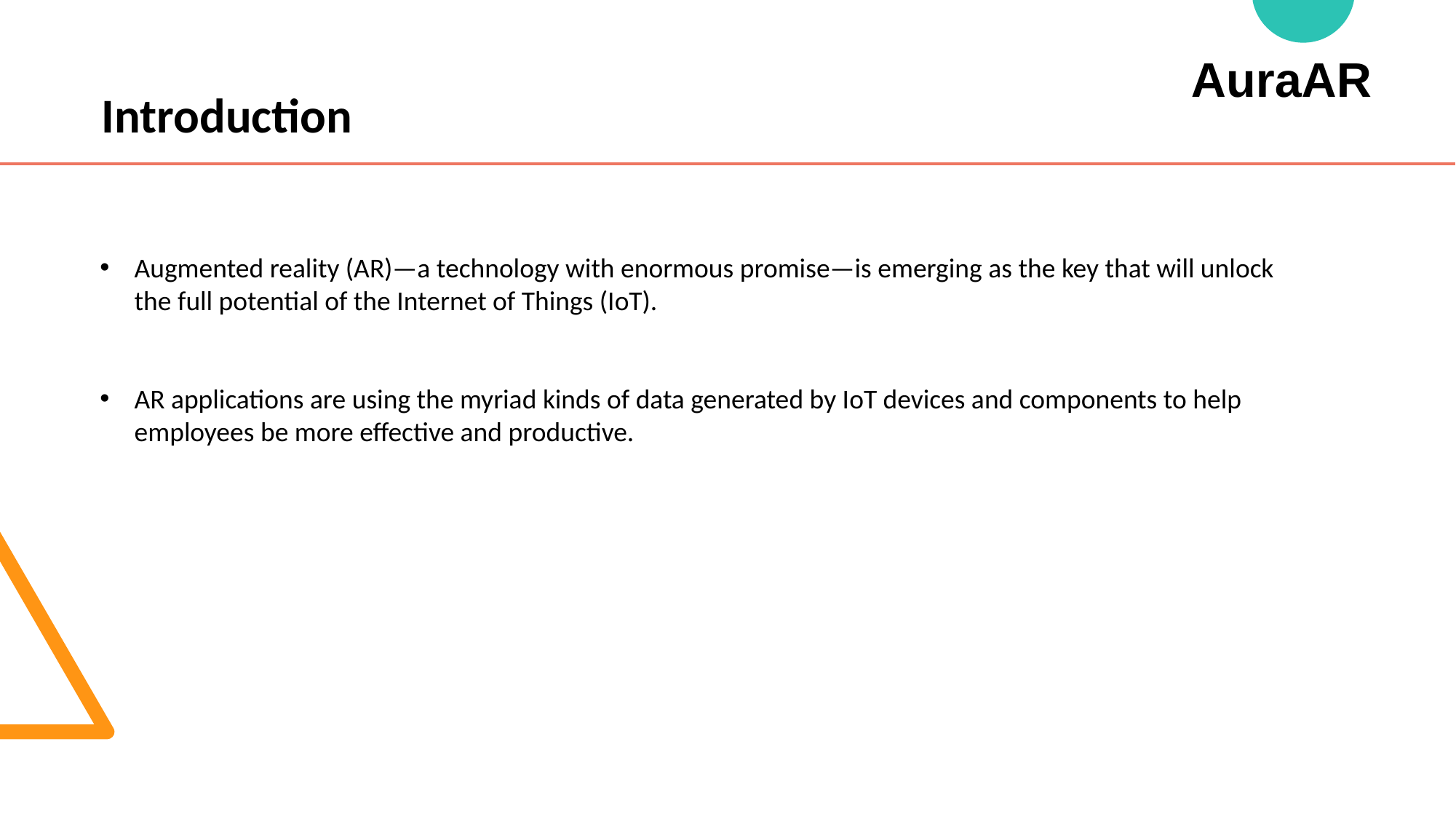

AuraAR
Introduction

Augmented reality (AR)—a technology with enormous promise—is emerging as the key that will unlock the full potential of the Internet of Things (IoT).

AR applications are using the myriad kinds of data generated by IoT devices and components to help employees be more effective and productive.